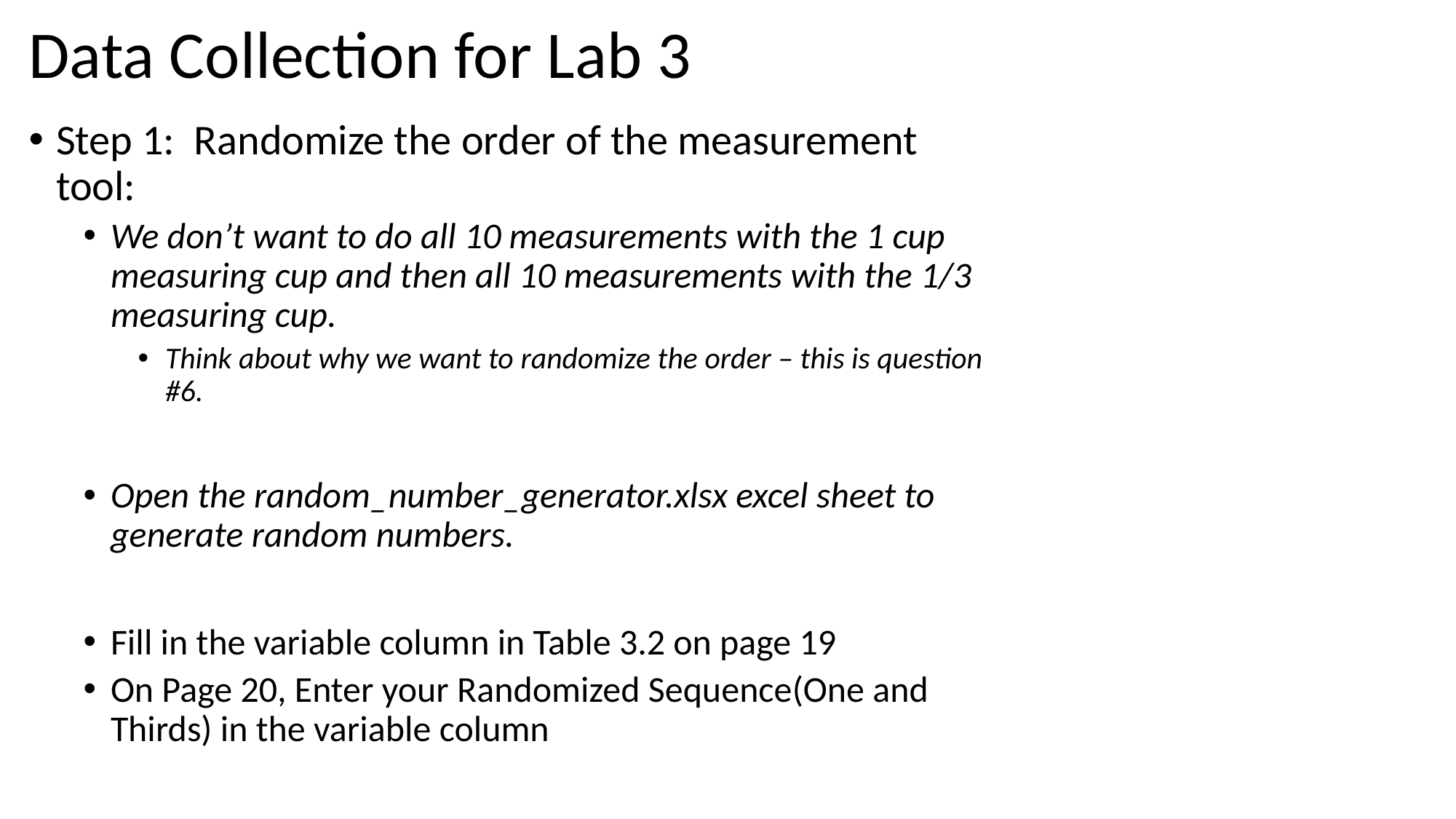

# Data Collection for Lab 3
Step 1:  Randomize the order of the measurement tool:
We don’t want to do all 10 measurements with the 1 cup measuring cup and then all 10 measurements with the 1/3 measuring cup.
Think about why we want to randomize the order – this is question #6.

Open the random_number_generator.xlsx excel sheet to generate random numbers.

Fill in the variable column in Table 3.2 on page 19
On Page 20, Enter your Randomized Sequence(One and Thirds) in the variable column